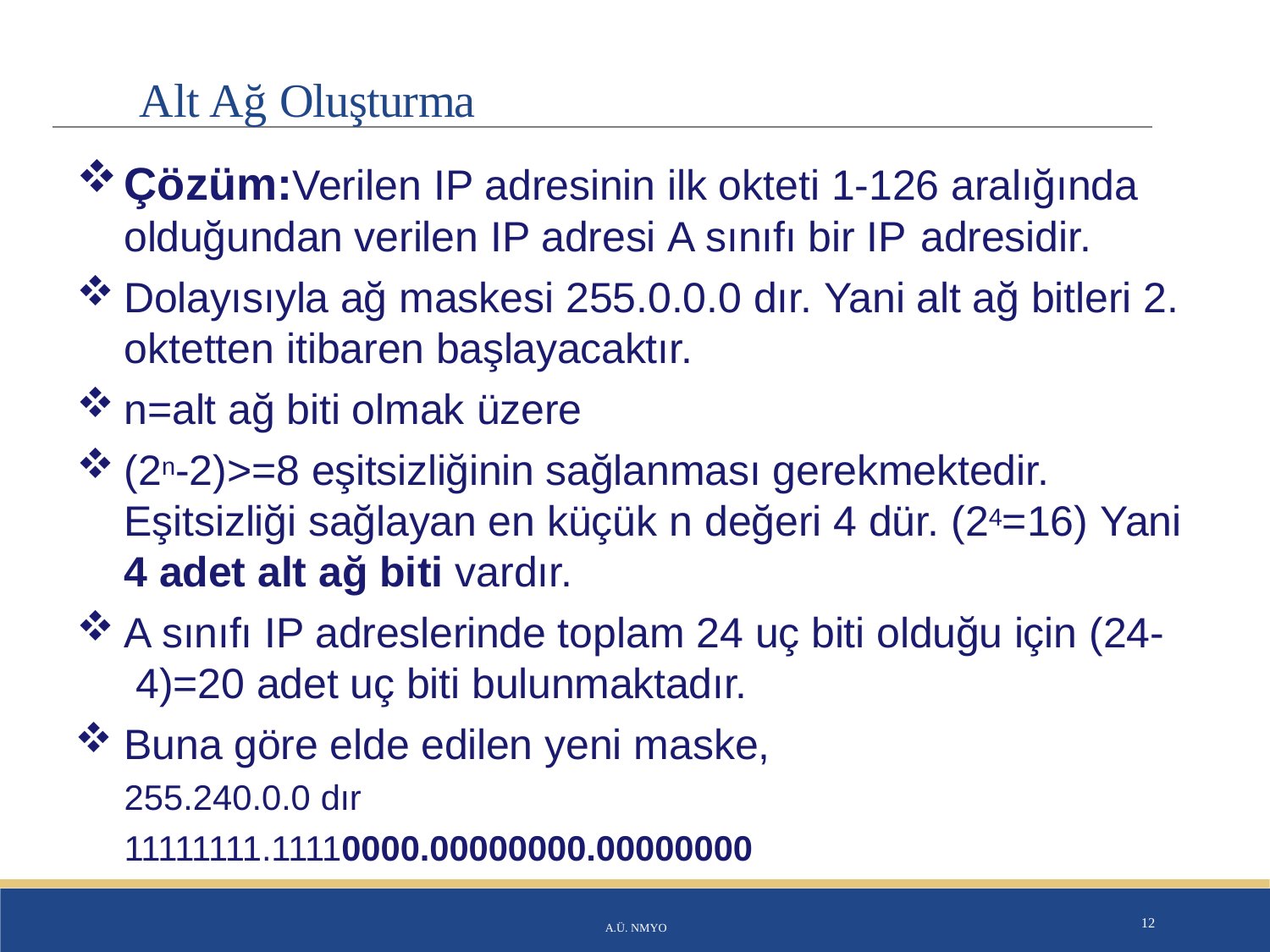

# Alt Ağ Oluşturma
Çözüm:Verilen IP adresinin ilk okteti 1-126 aralığında
olduğundan verilen IP adresi A sınıfı bir IP adresidir.
Dolayısıyla ağ maskesi 255.0.0.0 dır. Yani alt ağ bitleri 2.  oktetten itibaren başlayacaktır.
n=alt ağ biti olmak üzere
(2n-2)>=8 eşitsizliğinin sağlanması gerekmektedir.  Eşitsizliği sağlayan en küçük n değeri 4 dür. (24=16) Yani  4 adet alt ağ biti vardır.
A sınıfı IP adreslerinde toplam 24 uç biti olduğu için (24-  4)=20 adet uç biti bulunmaktadır.
Buna göre elde edilen yeni maske,  255.240.0.0 dır  11111111.11110000.00000000.00000000
A.Ü. NMYO
12